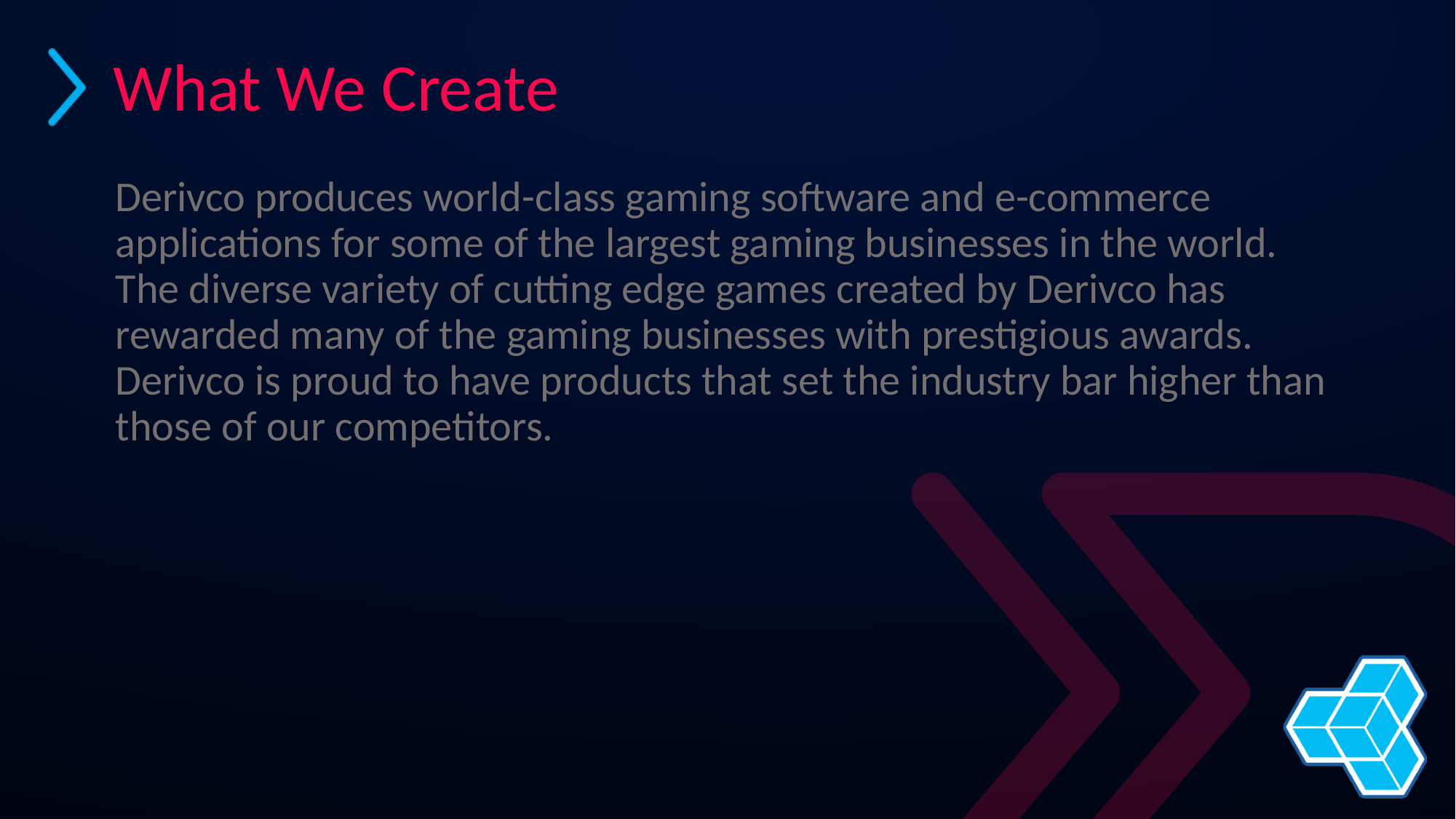

# What We Create
Derivco produces world-class gaming software and e-commerce applications for some of the largest gaming businesses in the world. The diverse variety of cutting edge games created by Derivco has rewarded many of the gaming businesses with prestigious awards. Derivco is proud to have products that set the industry bar higher than those of our competitors.